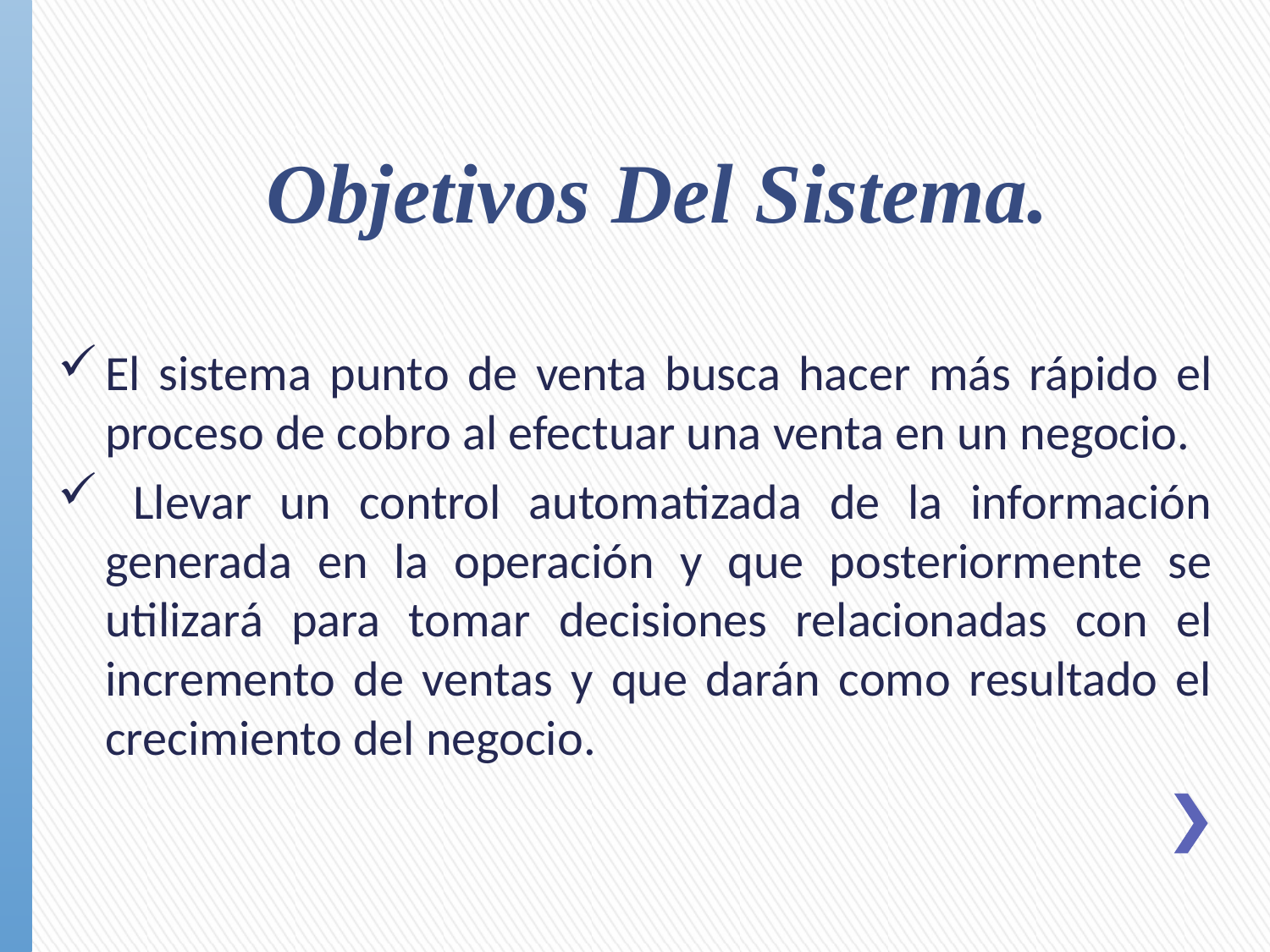

# Objetivos Del Sistema.

El sistema punto de venta busca hacer más rápido el proceso de cobro al efectuar una venta en un negocio.
 Llevar un control automatizada de la información generada en la operación y que posteriormente se utilizará para tomar decisiones relacionadas con el incremento de ventas y que darán como resultado el crecimiento del negocio.